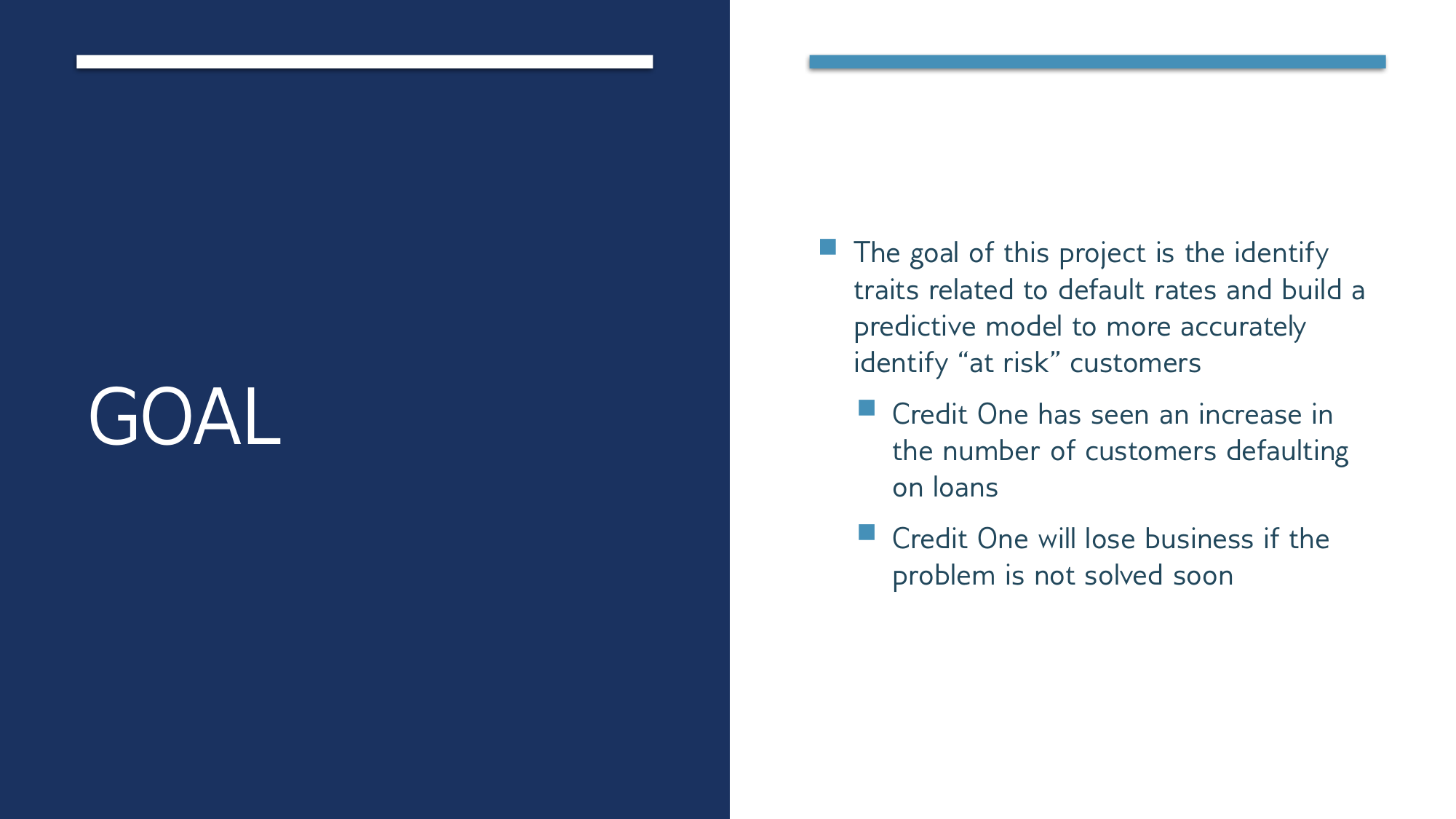

# Goal
The goal of this project is the identify traits related to default rates and build a predictive model to more accurately identify “at risk” customers
Credit One has seen an increase in the number of customers defaulting on loans
Credit One will lose business if the problem is not solved soon